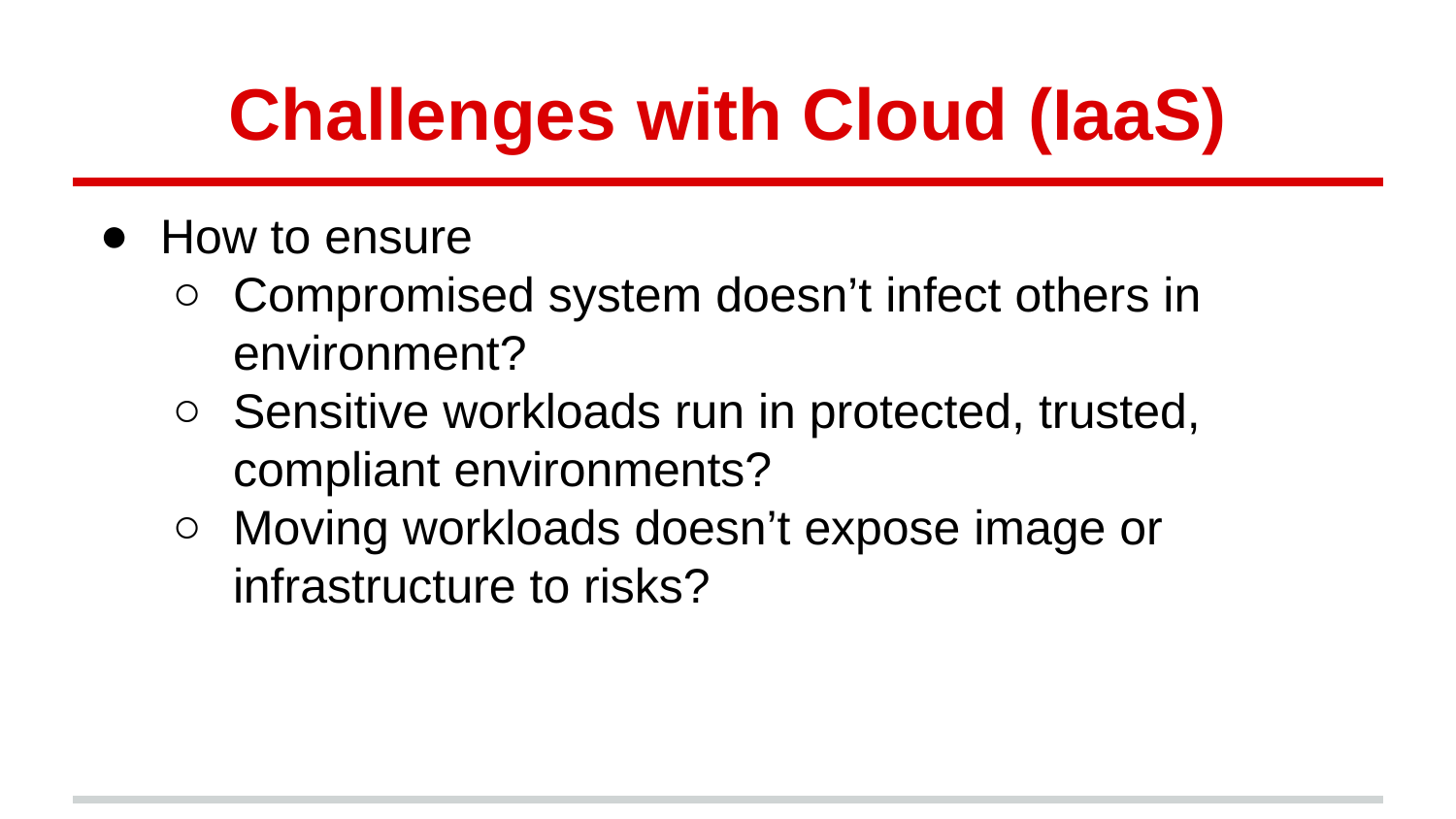

# Challenges with Cloud (IaaS)
How to ensure
Compromised system doesn’t infect others in environment?
Sensitive workloads run in protected, trusted, compliant environments?
Moving workloads doesn’t expose image or infrastructure to risks?